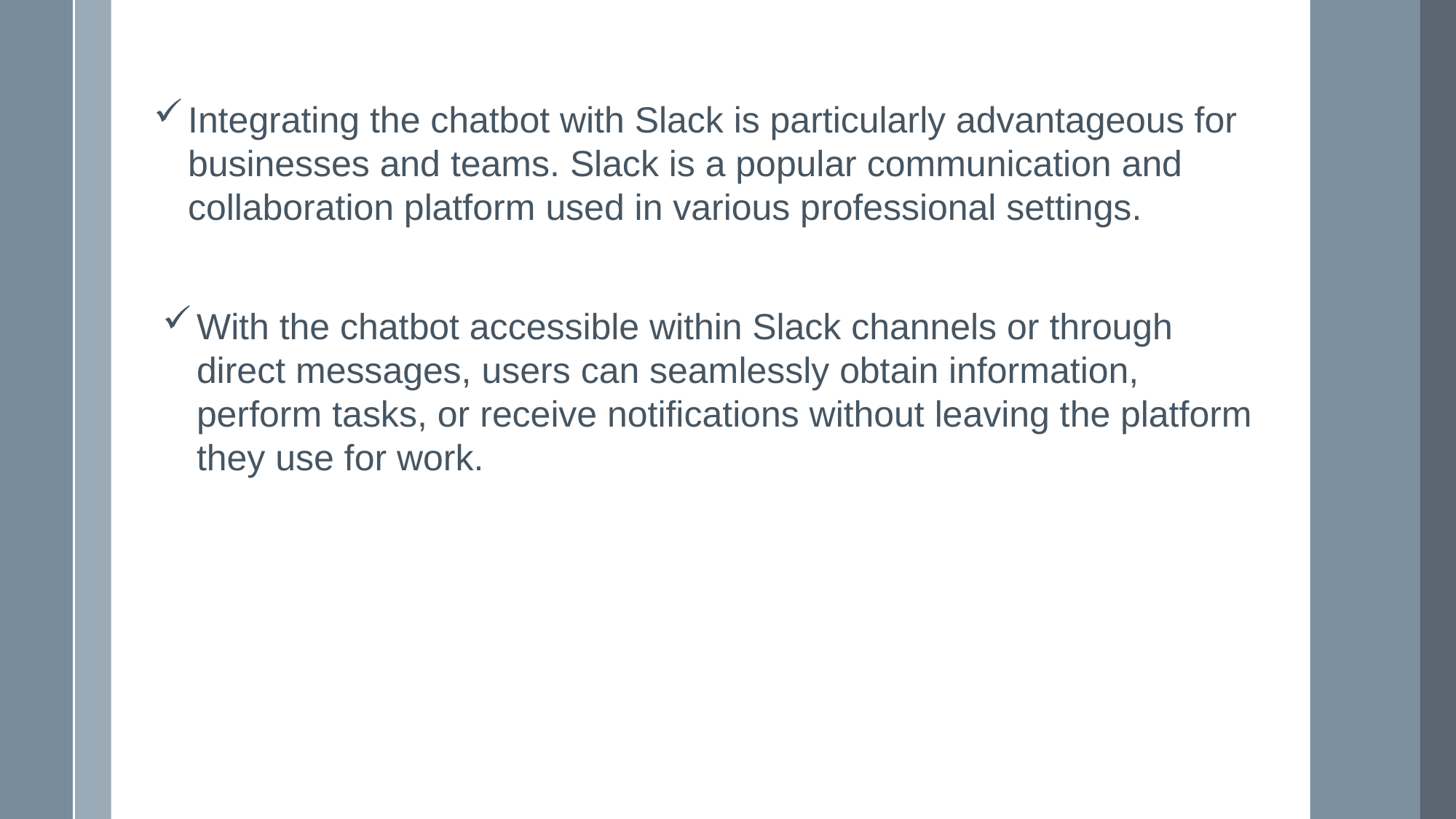

Integrating the chatbot with Slack is particularly advantageous for businesses and teams. Slack is a popular communication and collaboration platform used in various professional settings.
With the chatbot accessible within Slack channels or through direct messages, users can seamlessly obtain information, perform tasks, or receive notifications without leaving the platform they use for work.